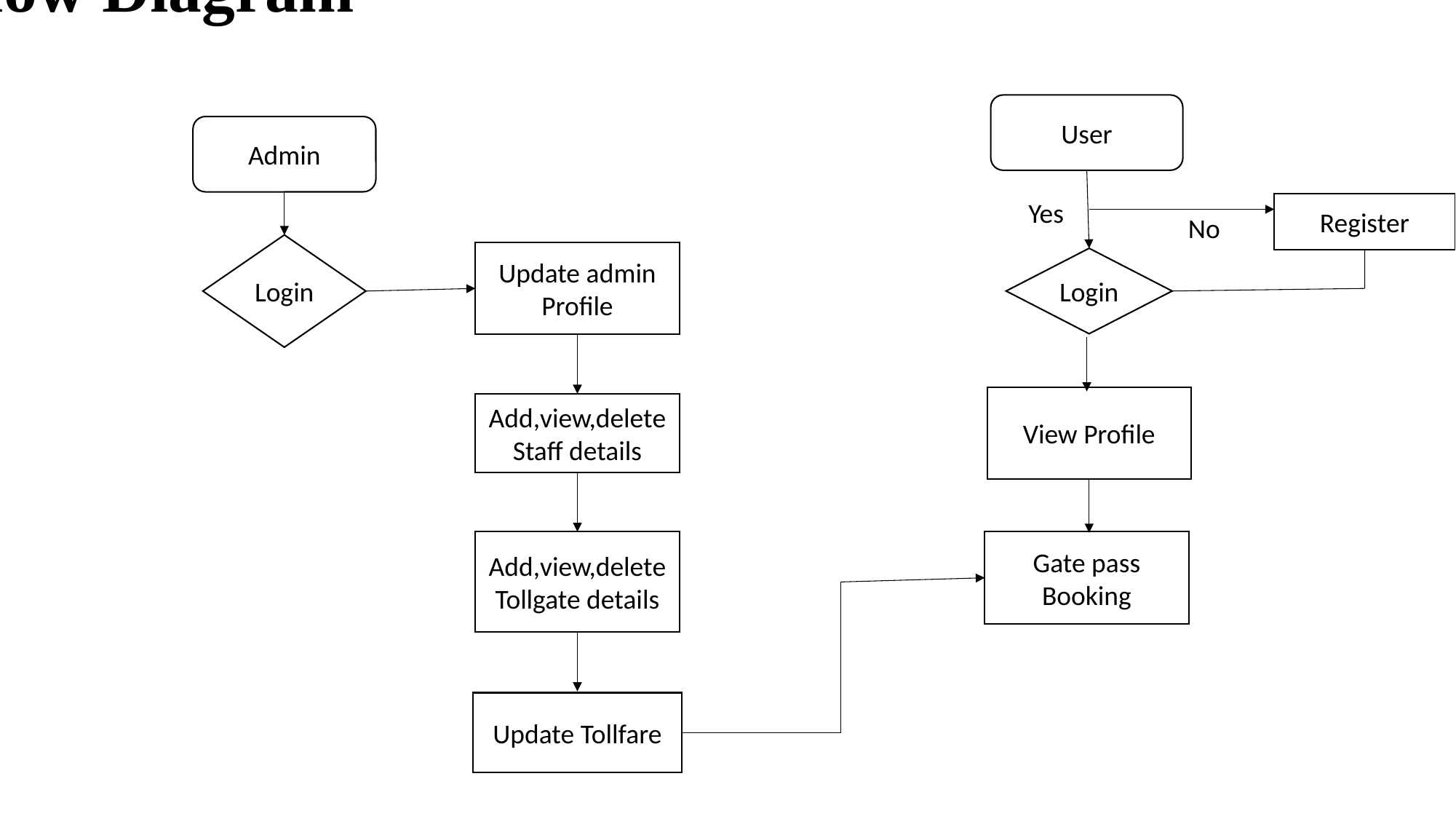

# Flow Diagram
User
Admin
Yes
Register
No
Login
Update admin Profile
Login
View Profile
Add,view,delete
Staff details
Add,view,delete Tollgate details
Gate pass Booking
Update Tollfare